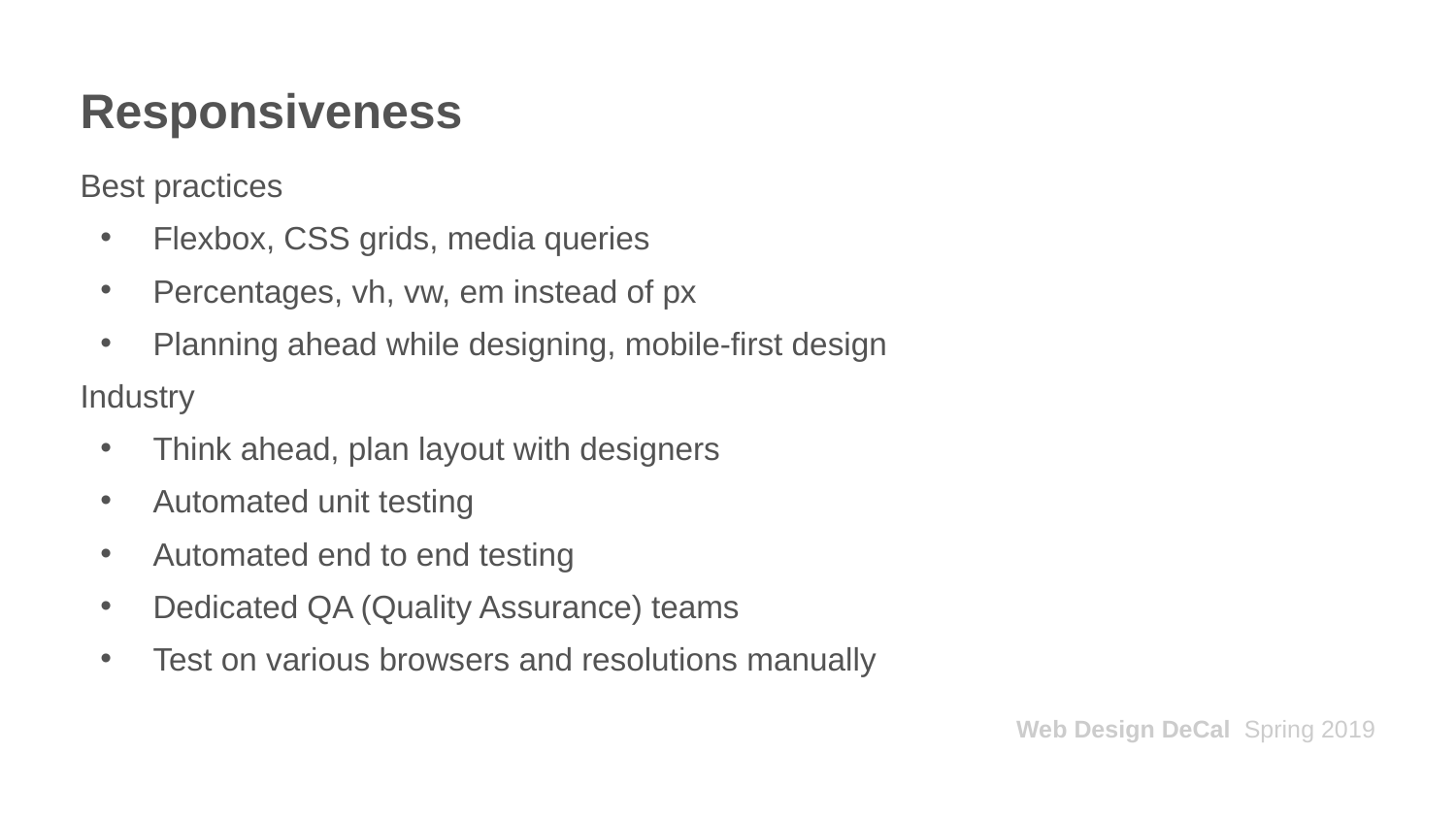

# Responsiveness
Best practices
Flexbox, CSS grids, media queries
Percentages, vh, vw, em instead of px
Planning ahead while designing, mobile-first design
Industry
Think ahead, plan layout with designers
Automated unit testing
Automated end to end testing
Dedicated QA (Quality Assurance) teams
Test on various browsers and resolutions manually